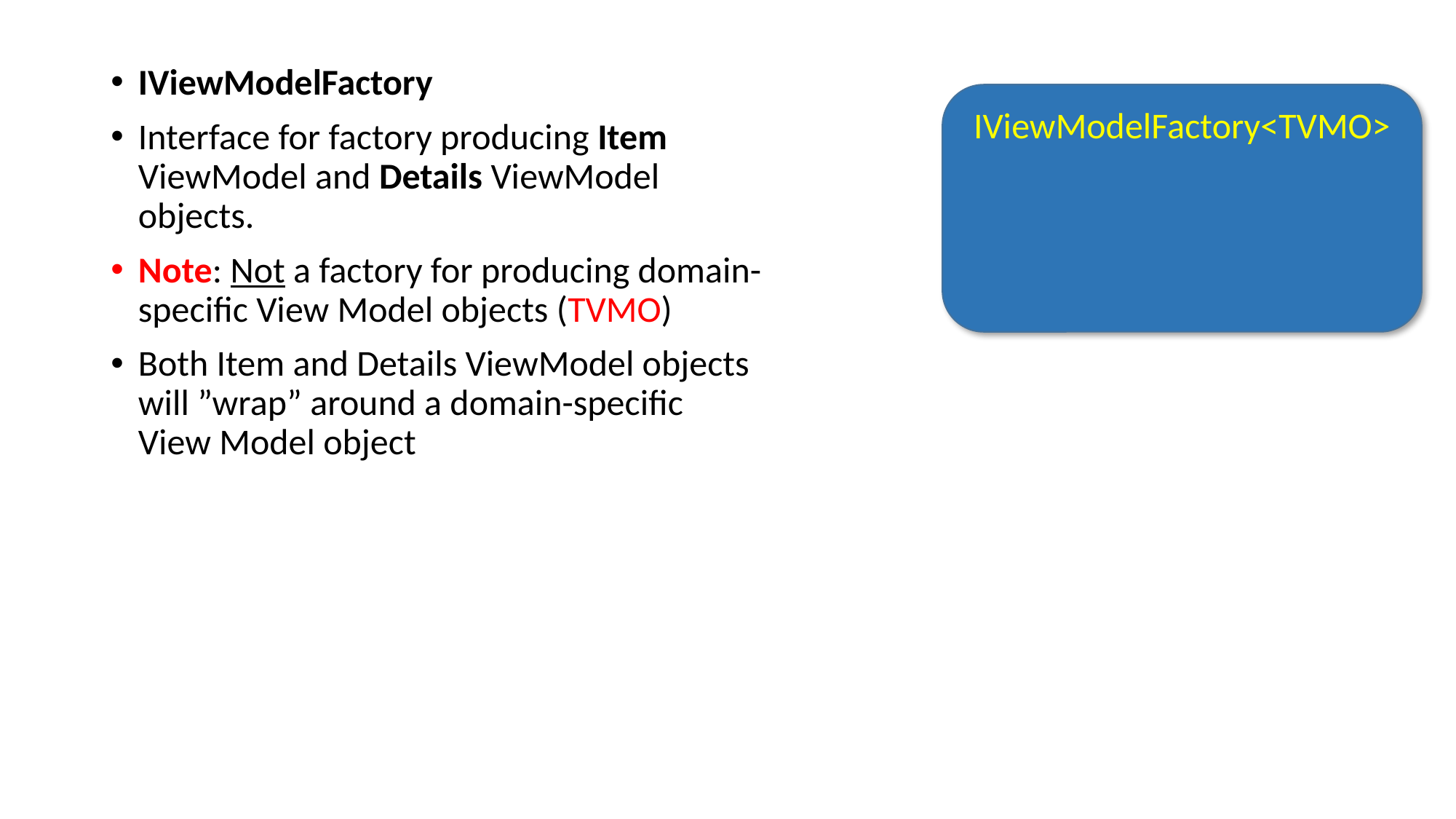

IViewModelFactory
Interface for factory producing Item ViewModel and Details ViewModel objects.
Note: Not a factory for producing domain-specific View Model objects (TVMO)
Both Item and Details ViewModel objects will ”wrap” around a domain-specific View Model object
IViewModelFactory<TVMO>